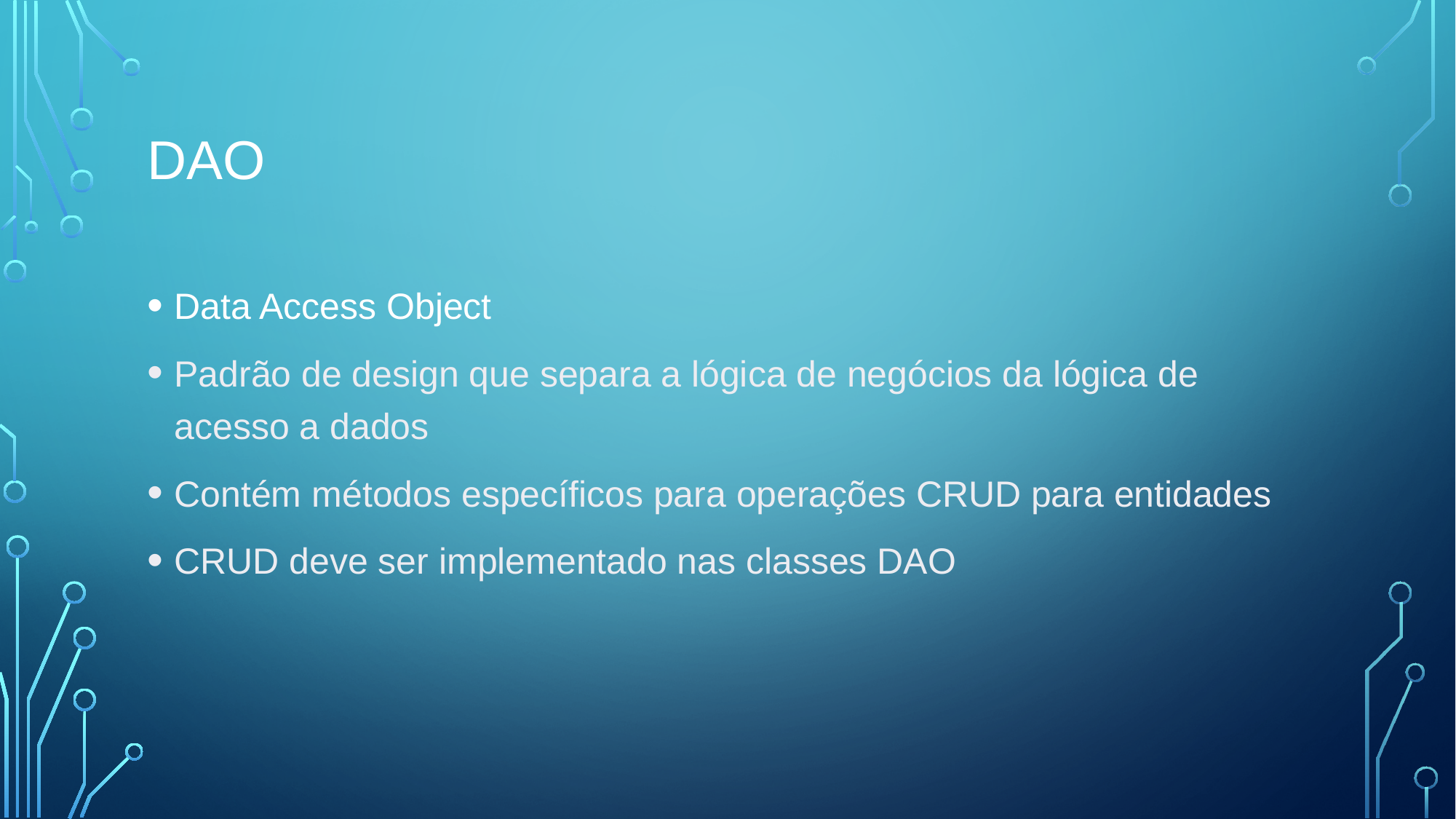

# DAO
Data Access Object
Padrão de design que separa a lógica de negócios da lógica de acesso a dados
Contém métodos específicos para operações CRUD para entidades
CRUD deve ser implementado nas classes DAO